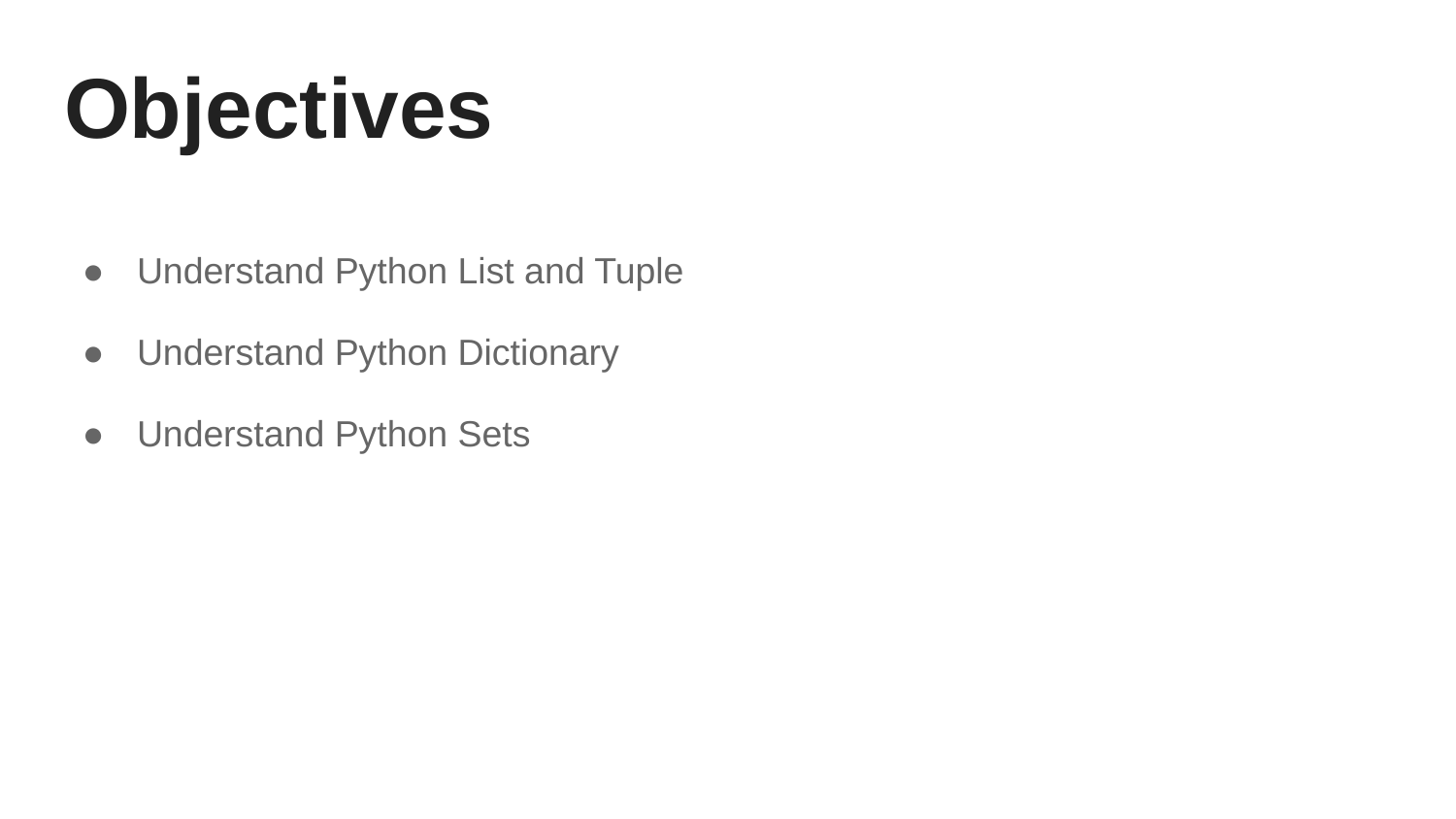

# Objectives
Understand Python List and Tuple
Understand Python Dictionary
Understand Python Sets